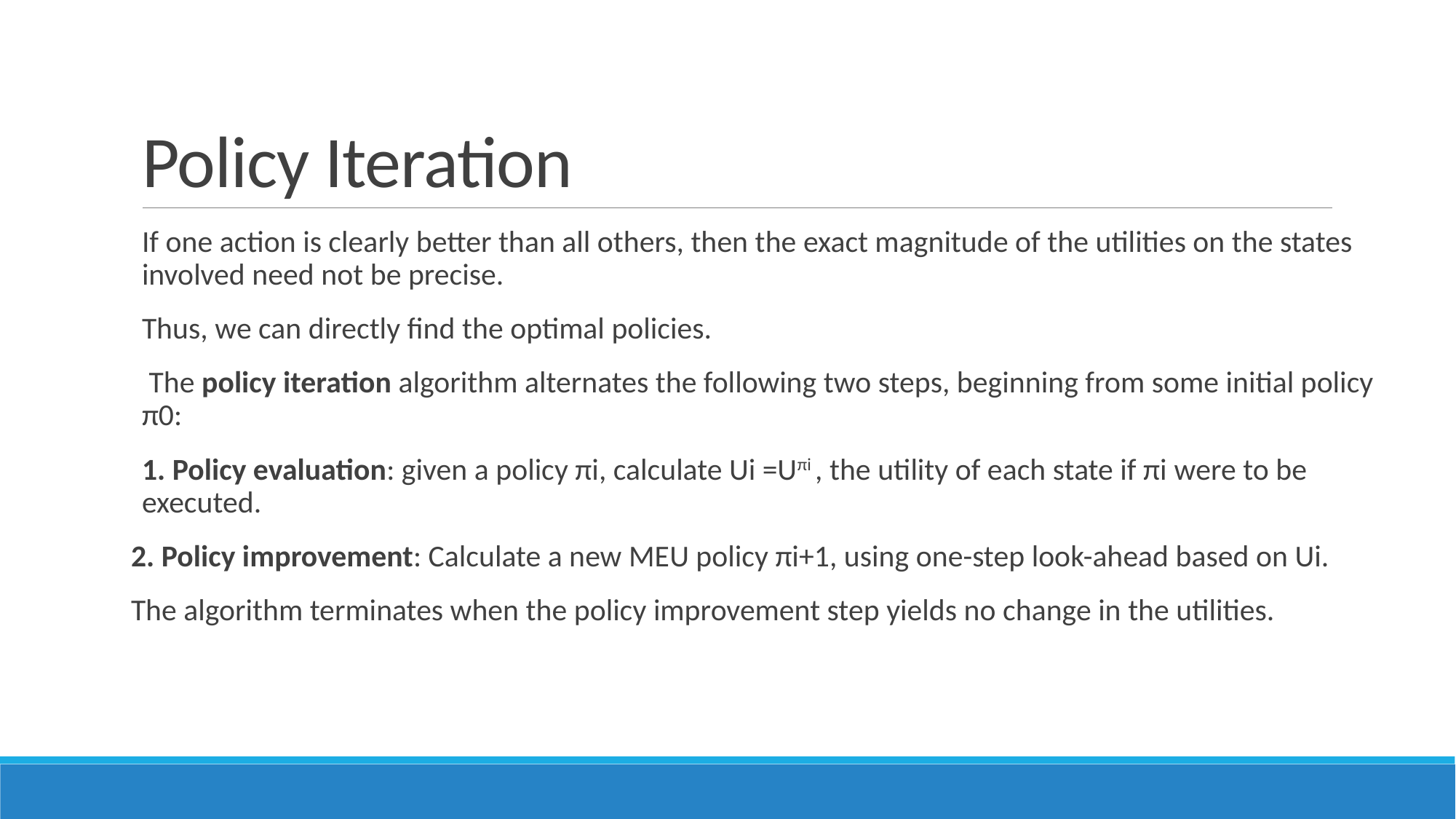

# Policy Iteration
If one action is clearly better than all others, then the exact magnitude of the utilities on the states involved need not be precise.
Thus, we can directly find the optimal policies.
 The policy iteration algorithm alternates the following two steps, beginning from some initial policy π0:
1. Policy evaluation: given a policy πi, calculate Ui =Uπi , the utility of each state if πi were to be executed.
2. Policy improvement: Calculate a new MEU policy πi+1, using one-step look-ahead based on Ui.
The algorithm terminates when the policy improvement step yields no change in the utilities.